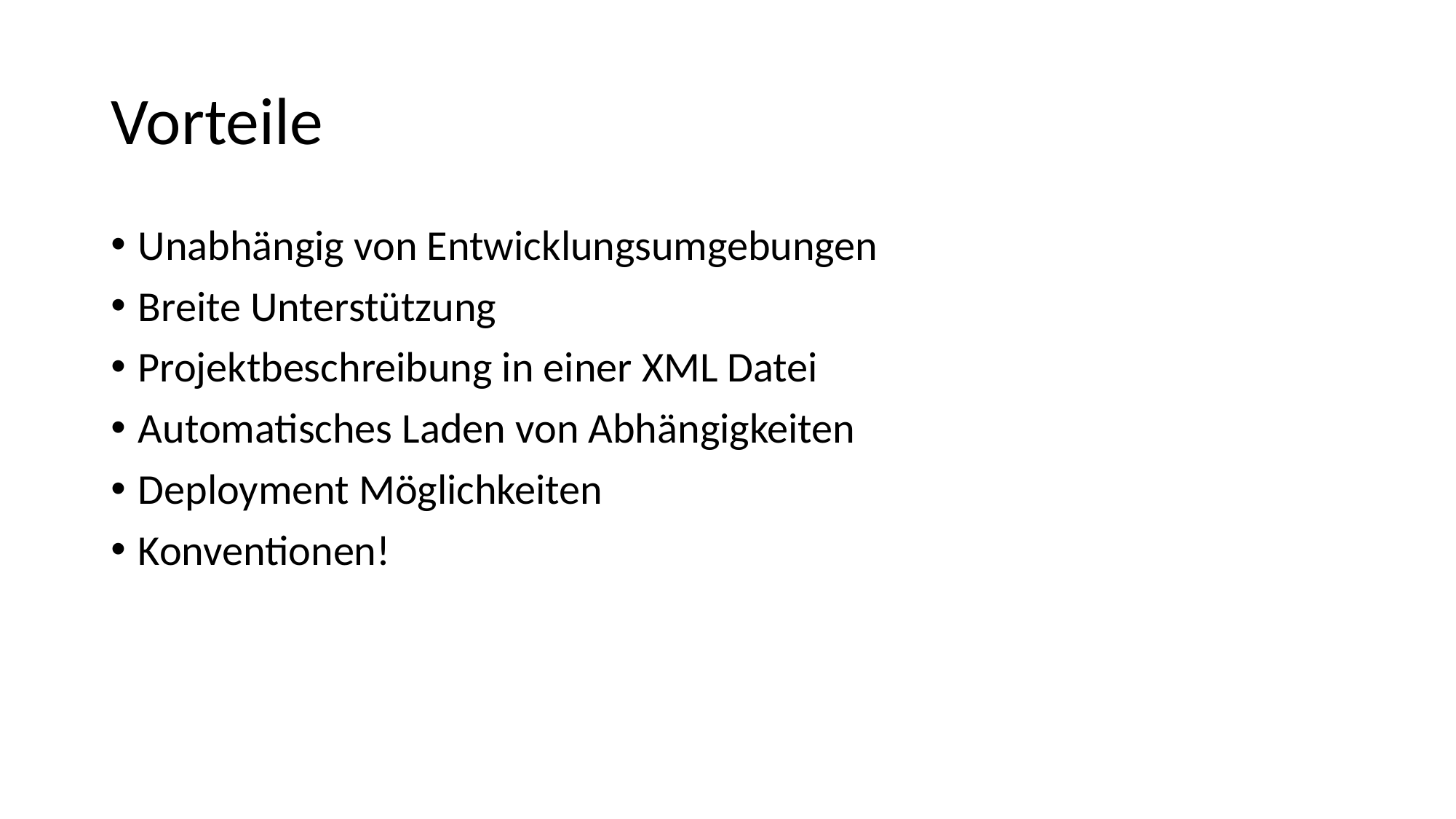

# Vorteile
Unabhängig von Entwicklungsumgebungen
Breite Unterstützung
Projektbeschreibung in einer XML Datei
Automatisches Laden von Abhängigkeiten
Deployment Möglichkeiten
Konventionen!